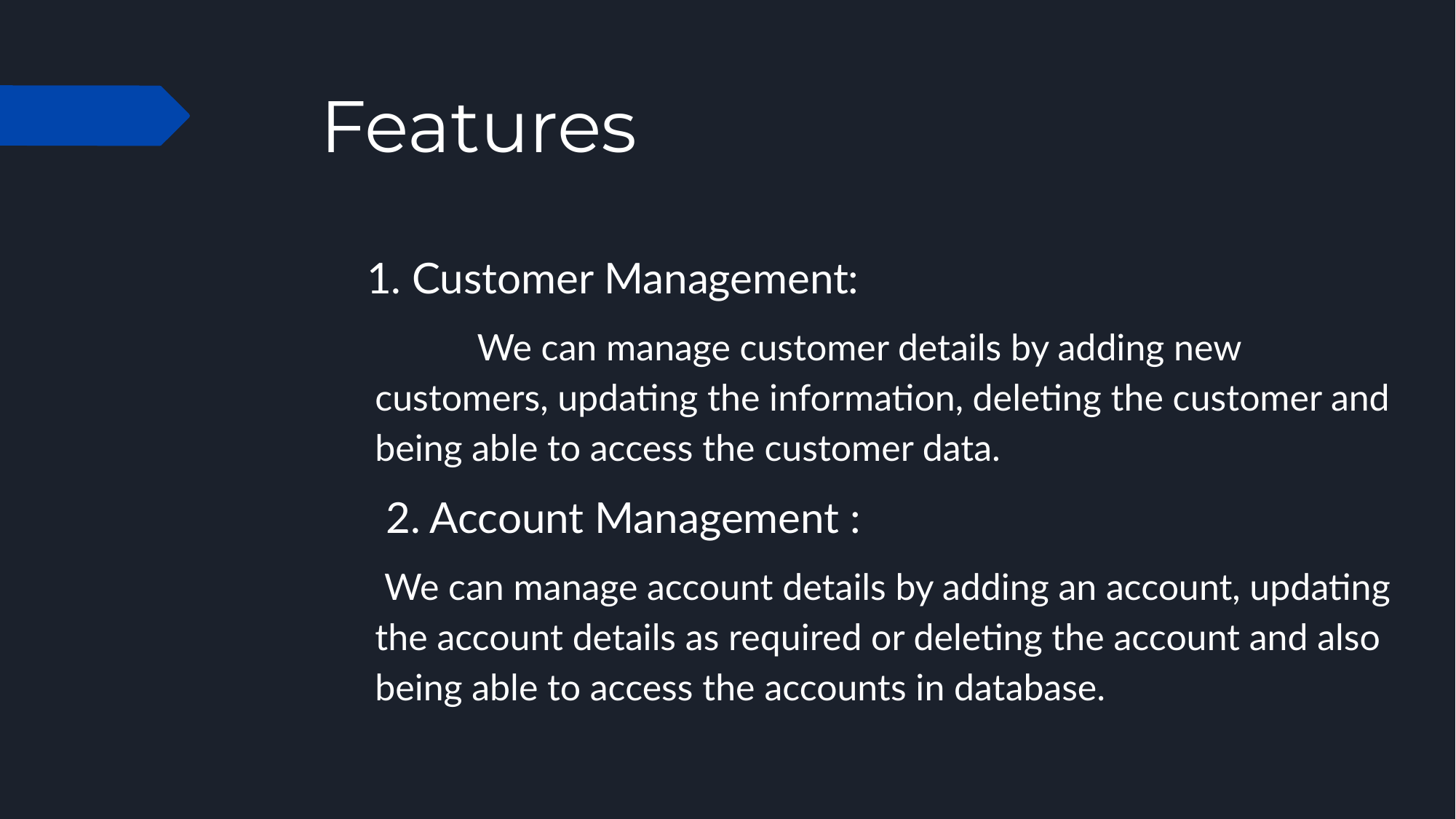

# Features
     1. Customer Management:
           We can manage customer details by adding new customers, updating the information, deleting the customer and being able to access the customer data.
      2. Account Management :
 We can manage account details by adding an account, updating the account details as required or deleting the account and also being able to access the accounts in database.